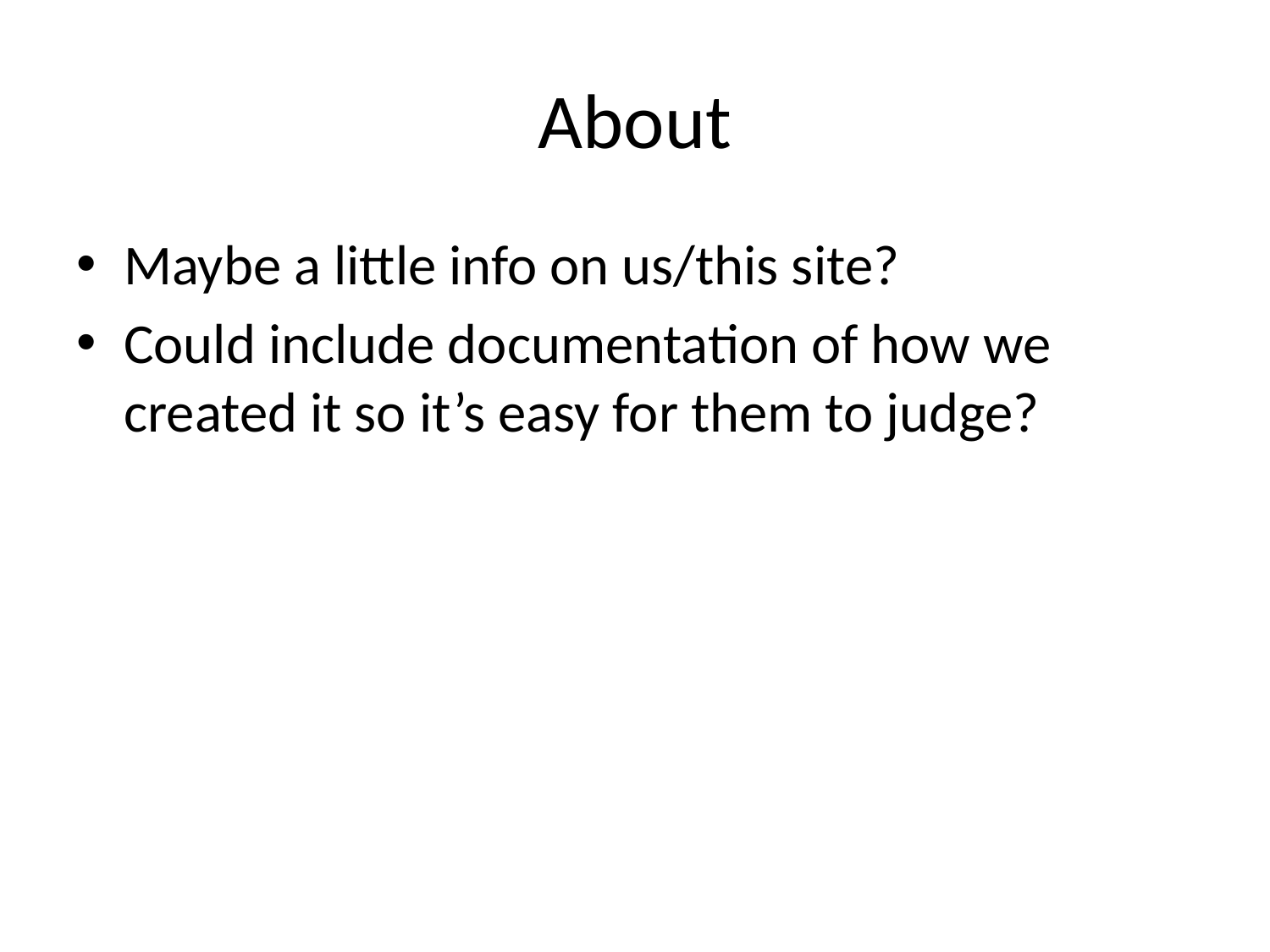

# About
Maybe a little info on us/this site?
Could include documentation of how we created it so it’s easy for them to judge?